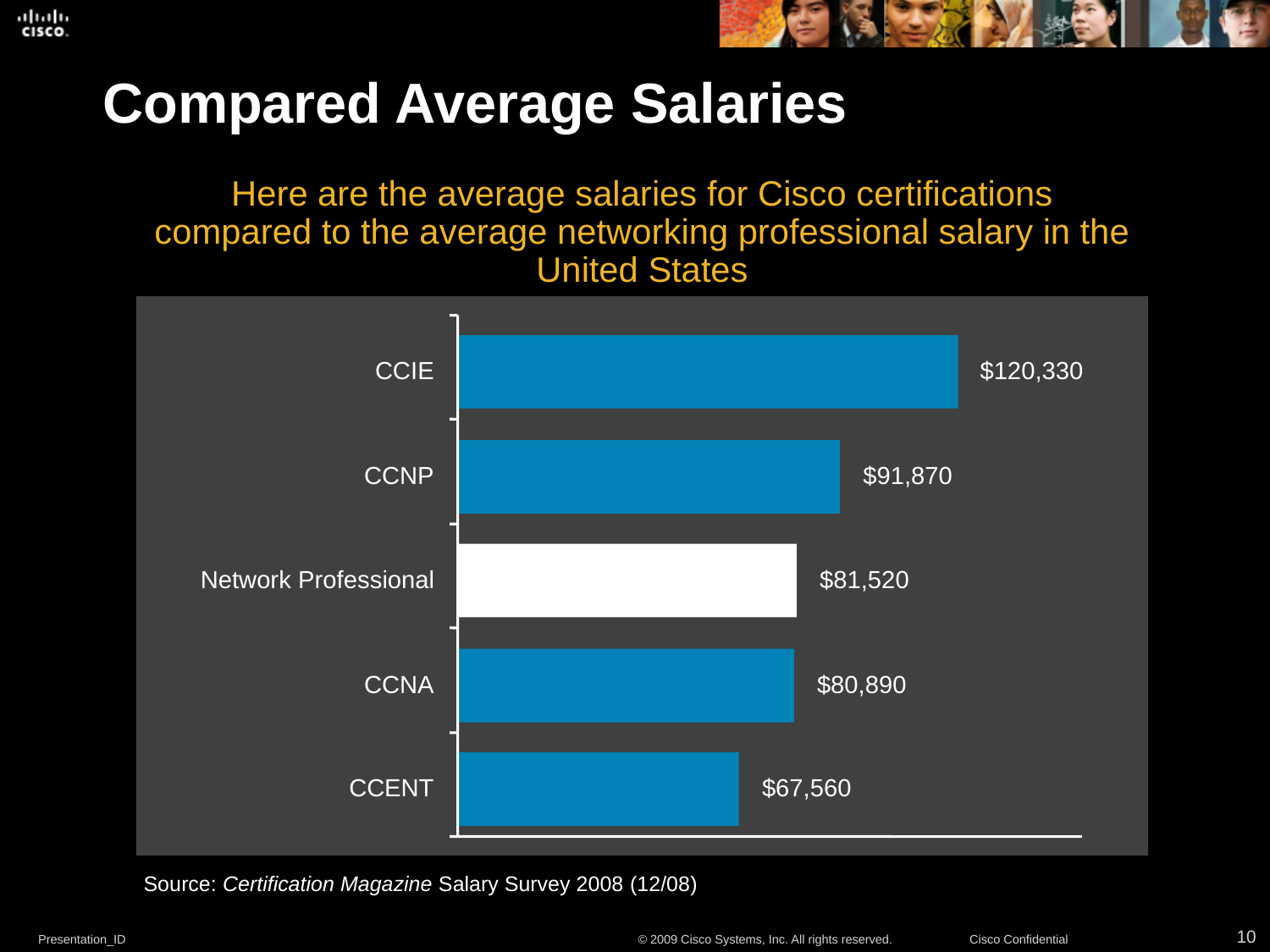

# Compared Average Salaries
Here are the average salaries for Cisco certifications compared to the average networking professional salary in the United States

CCIE
$120,330

CCNP
$91,870

Network Professional
$81,520

CCNA
$80,890

CCENT
$67,560

Source: Certification Magazine Salary Survey 2008 (12/08)